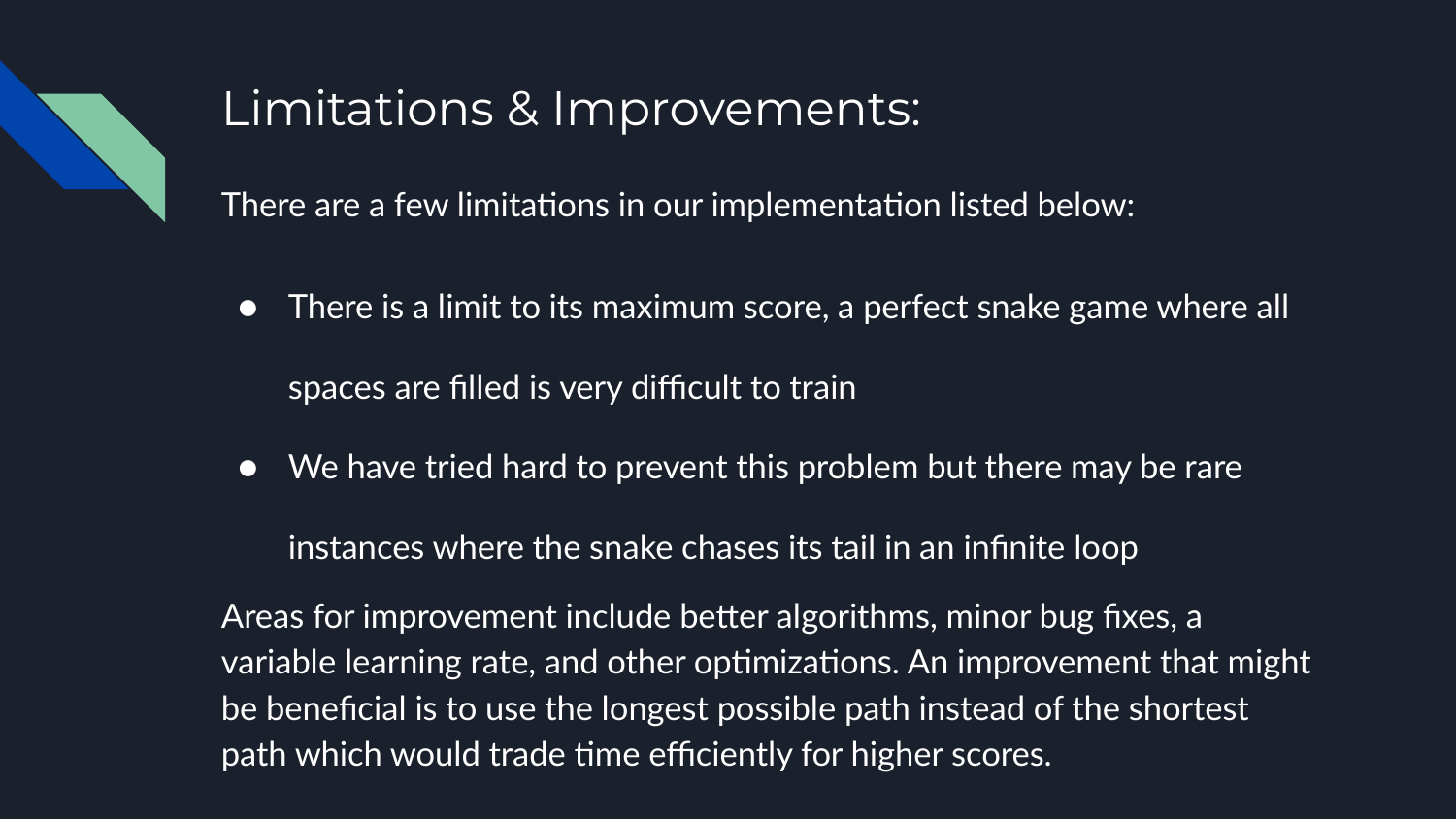

# Limitations & Improvements:
There are a few limitations in our implementation listed below:
There is a limit to its maximum score, a perfect snake game where all spaces are filled is very difficult to train
We have tried hard to prevent this problem but there may be rare instances where the snake chases its tail in an infinite loop
Areas for improvement include better algorithms, minor bug fixes, a variable learning rate, and other optimizations. An improvement that might be beneficial is to use the longest possible path instead of the shortest path which would trade time efficiently for higher scores.